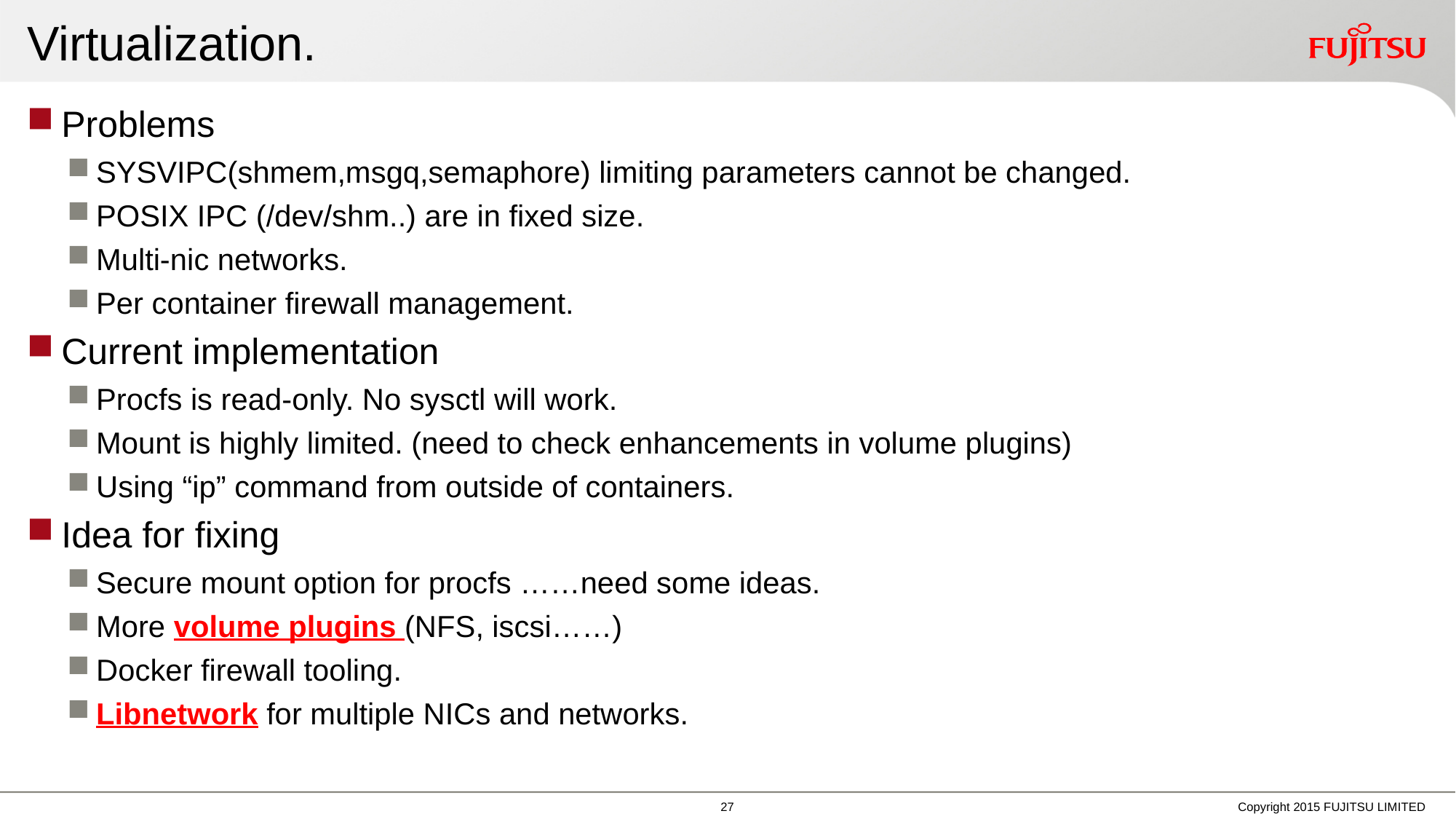

# Virtualization.
Problems
SYSVIPC(shmem,msgq,semaphore) limiting parameters cannot be changed.
POSIX IPC (/dev/shm..) are in fixed size.
Multi-nic networks.
Per container firewall management.
Current implementation
Procfs is read-only. No sysctl will work.
Mount is highly limited. (need to check enhancements in volume plugins)
Using “ip” command from outside of containers.
Idea for fixing
Secure mount option for procfs ……need some ideas.
More volume plugins (NFS, iscsi……)
Docker firewall tooling.
Libnetwork for multiple NICs and networks.

27
Copyright 2015 FUJITSU LIMITED